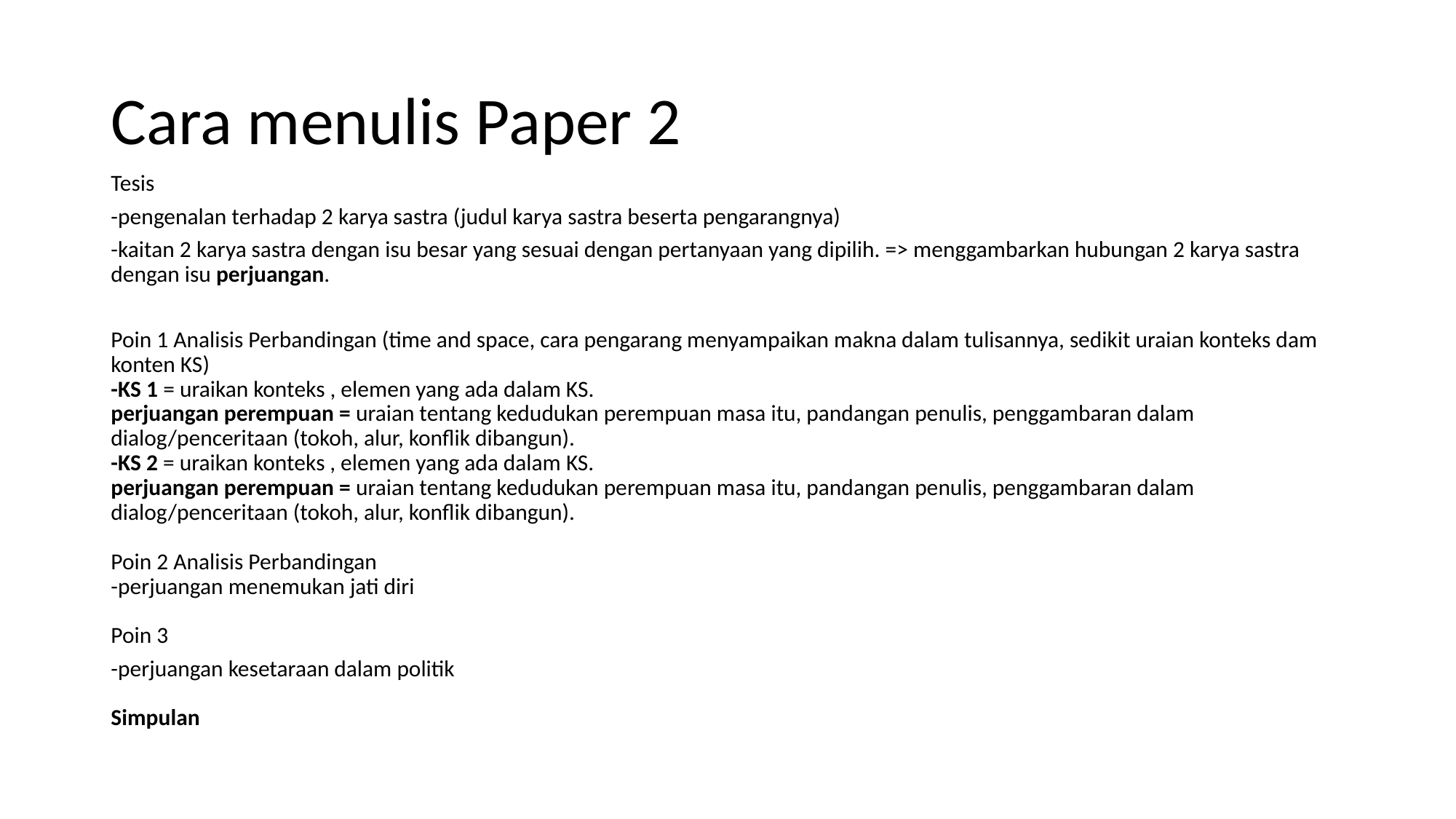

# Cara menulis Paper 2
Tesis
-pengenalan terhadap 2 karya sastra (judul karya sastra beserta pengarangnya)
-kaitan 2 karya sastra dengan isu besar yang sesuai dengan pertanyaan yang dipilih. => menggambarkan hubungan 2 karya sastra dengan isu perjuangan.

Poin 1 Analisis Perbandingan (time and space, cara pengarang menyampaikan makna dalam tulisannya, sedikit uraian konteks dam konten KS)
-KS 1 = uraikan konteks , elemen yang ada dalam KS.
perjuangan perempuan = uraian tentang kedudukan perempuan masa itu, pandangan penulis, penggambaran dalam dialog/penceritaan (tokoh, alur, konflik dibangun).
-KS 2 = uraikan konteks , elemen yang ada dalam KS.
perjuangan perempuan = uraian tentang kedudukan perempuan masa itu, pandangan penulis, penggambaran dalam dialog/penceritaan (tokoh, alur, konflik dibangun).
Poin 2 Analisis Perbandingan
-perjuangan menemukan jati diri
Poin 3
-perjuangan kesetaraan dalam politik
Simpulan